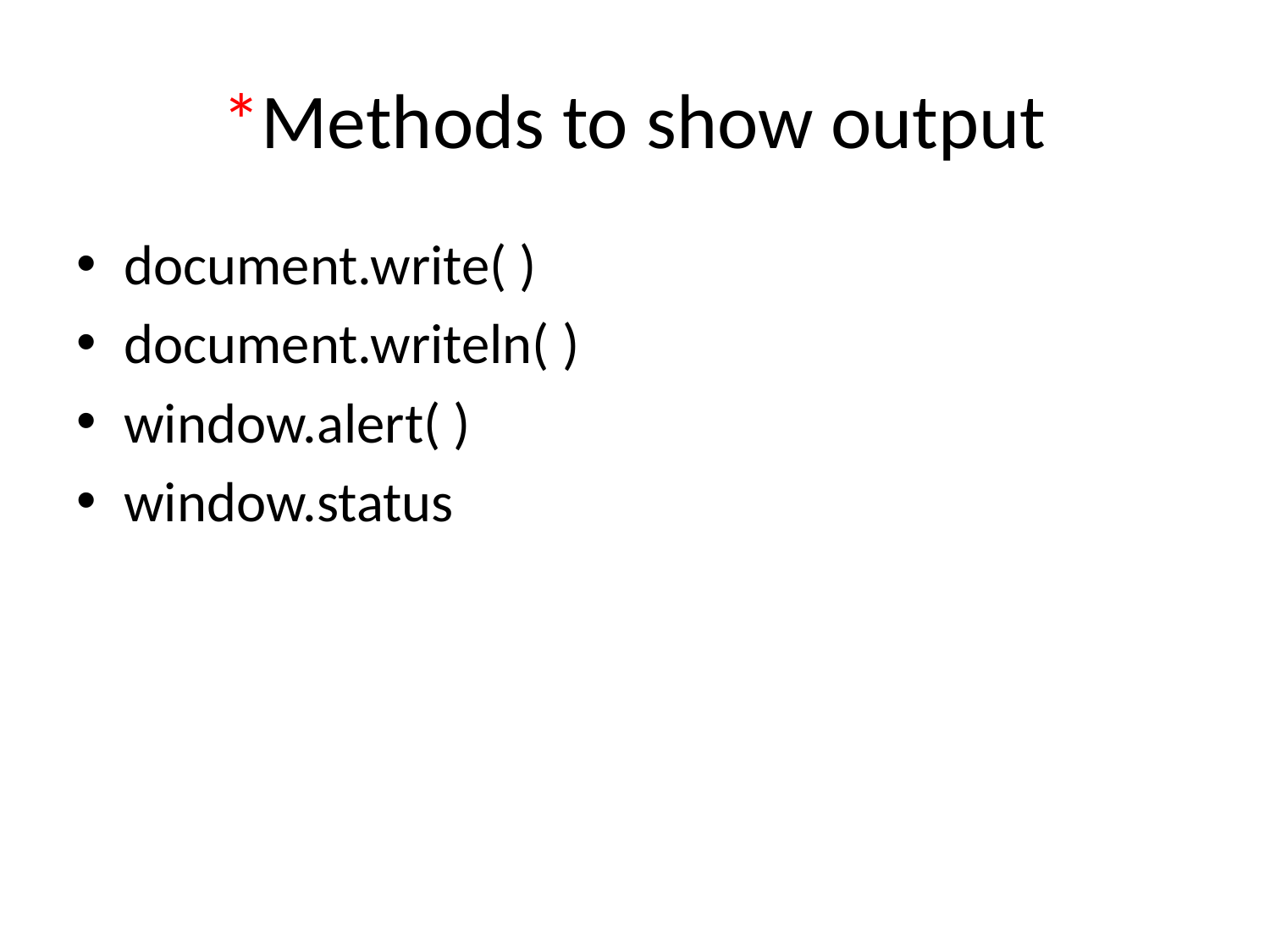

# *Methods to show output
document.write( )
document.writeln( )
window.alert( )
window.status